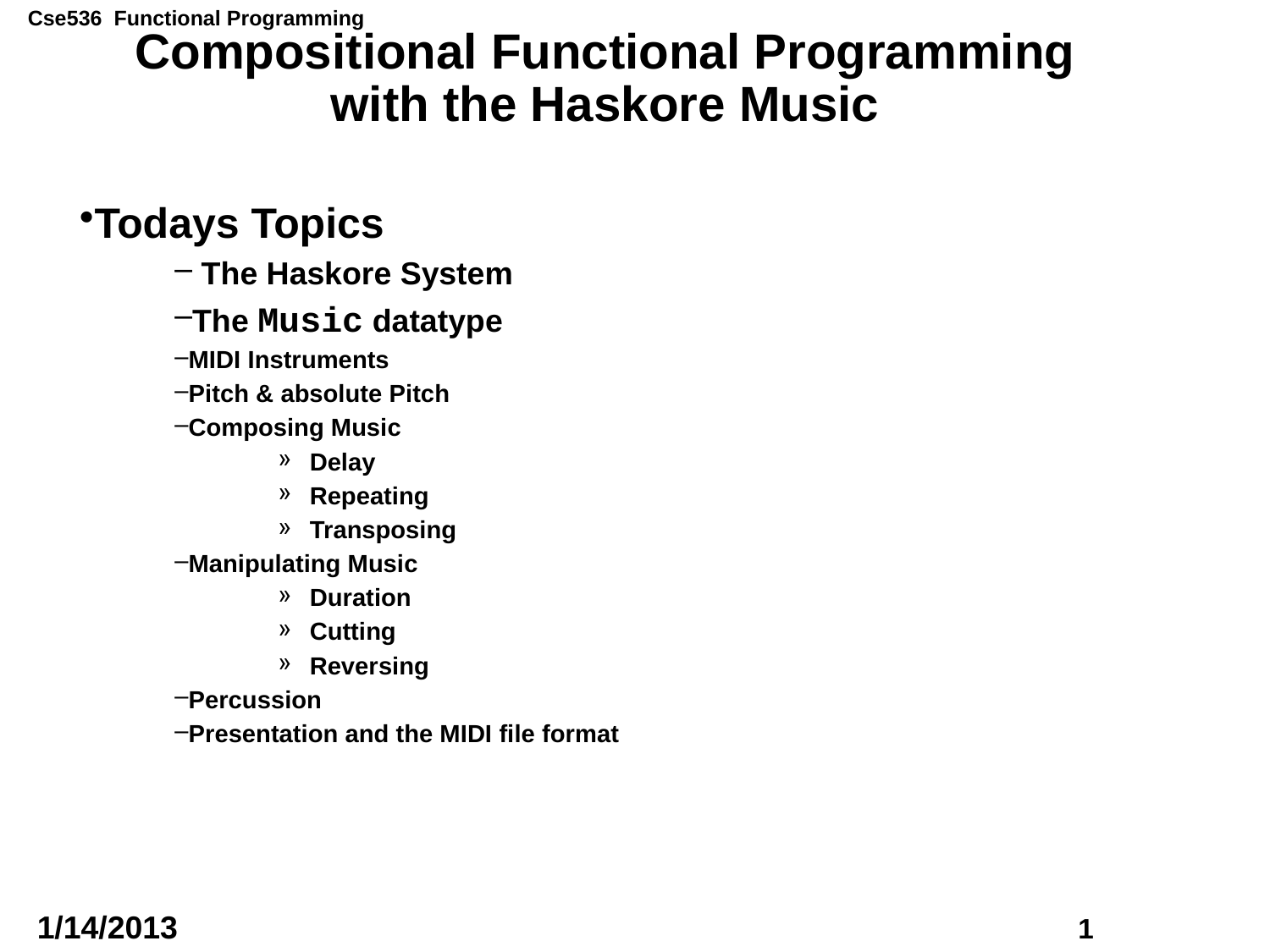

# Compositional Functional Programming with the Haskore Music

Todays Topics
 The Haskore System
The Music datatype
MIDI Instruments
Pitch & absolute Pitch
Composing Music
Delay
Repeating
Transposing
Manipulating Music
Duration
Cutting
Reversing
Percussion
Presentation and the MIDI file format